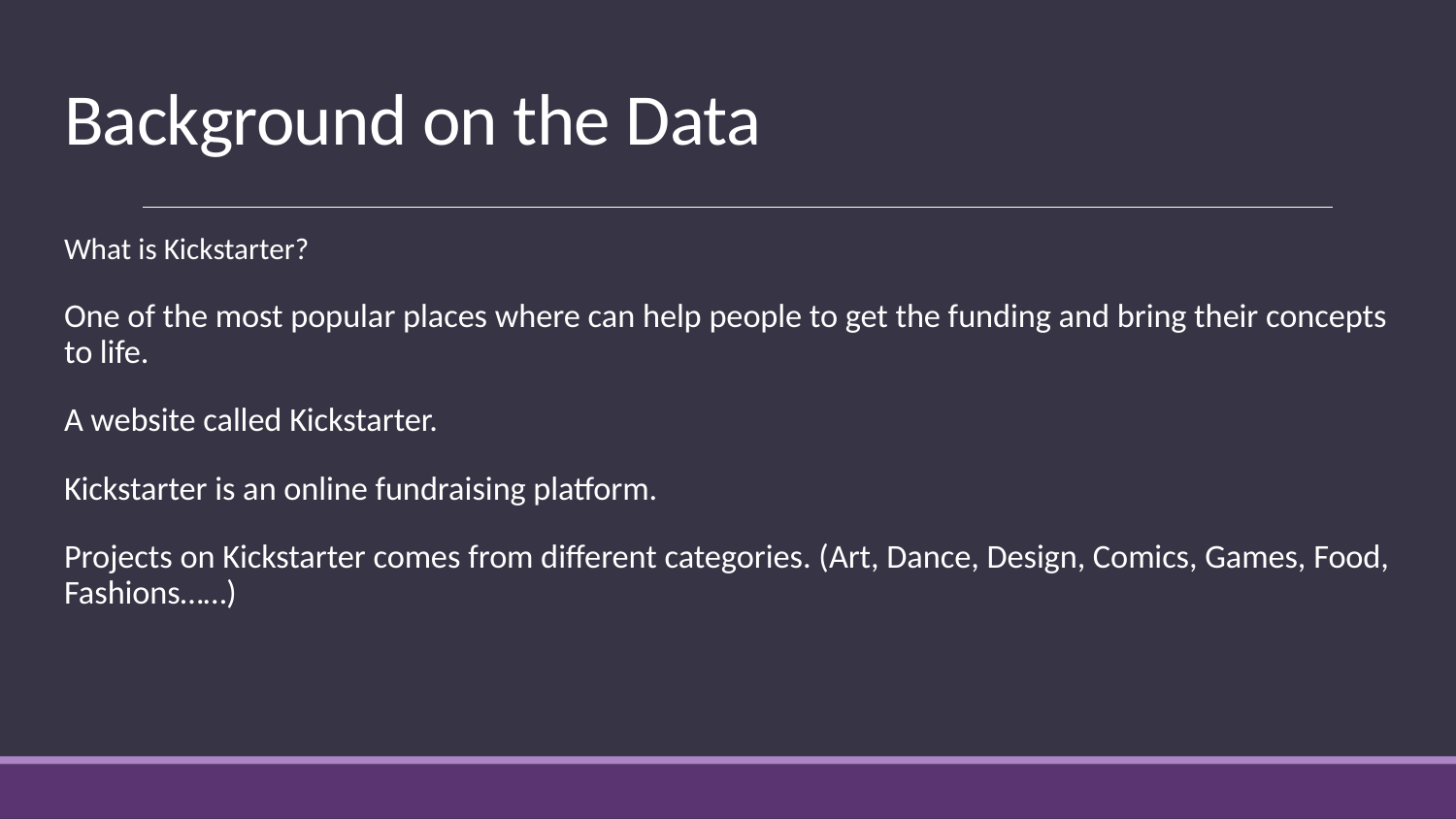

# Background on the Data
What is Kickstarter?
One of the most popular places where can help people to get the funding and bring their concepts to life.
A website called Kickstarter.
Kickstarter is an online fundraising platform.
Projects on Kickstarter comes from different categories. (Art, Dance, Design, Comics, Games, Food, Fashions……)